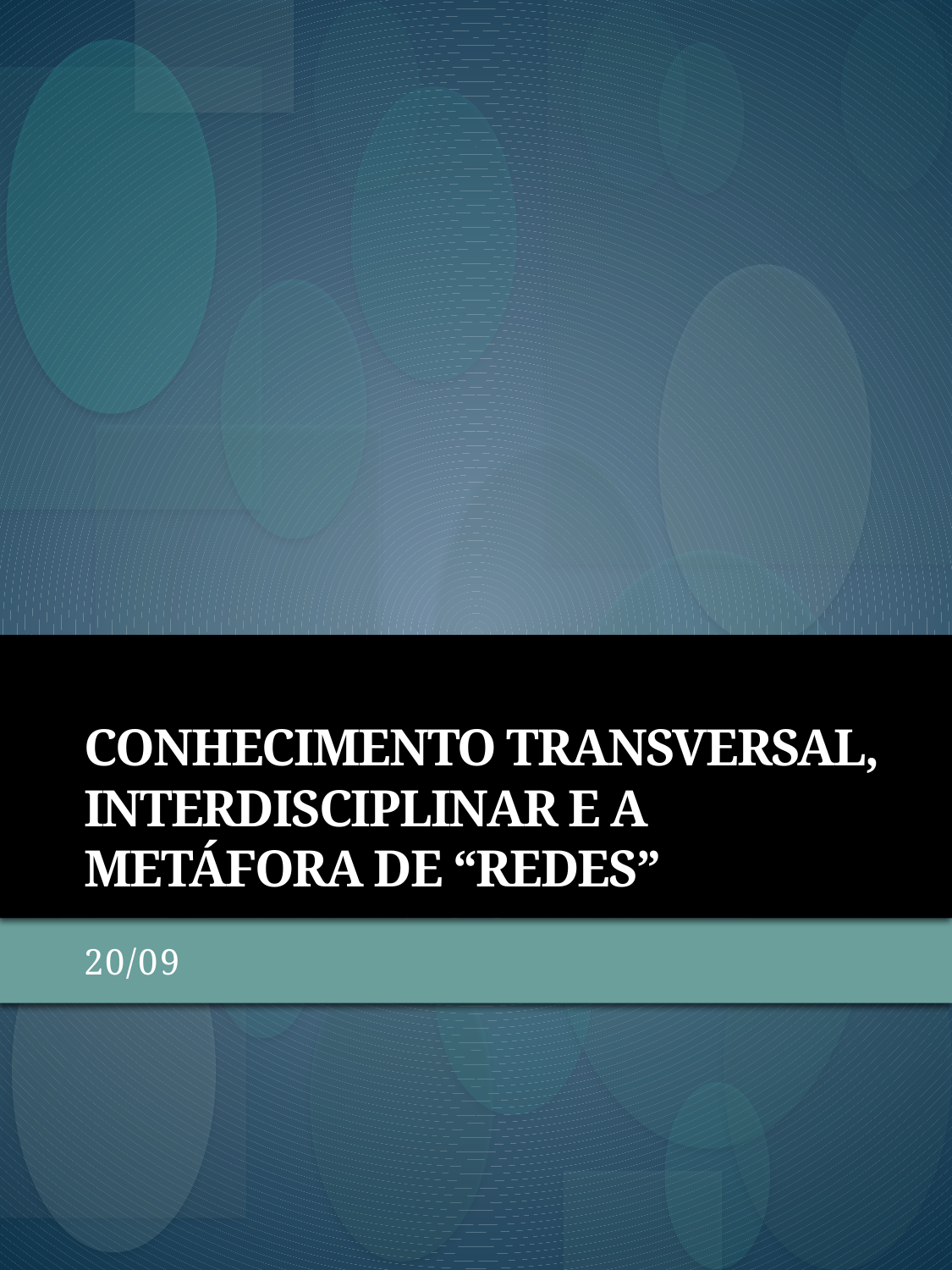

# Conhecimento Transversal, interdisciplinar e a metáfora de “redes”
20/09